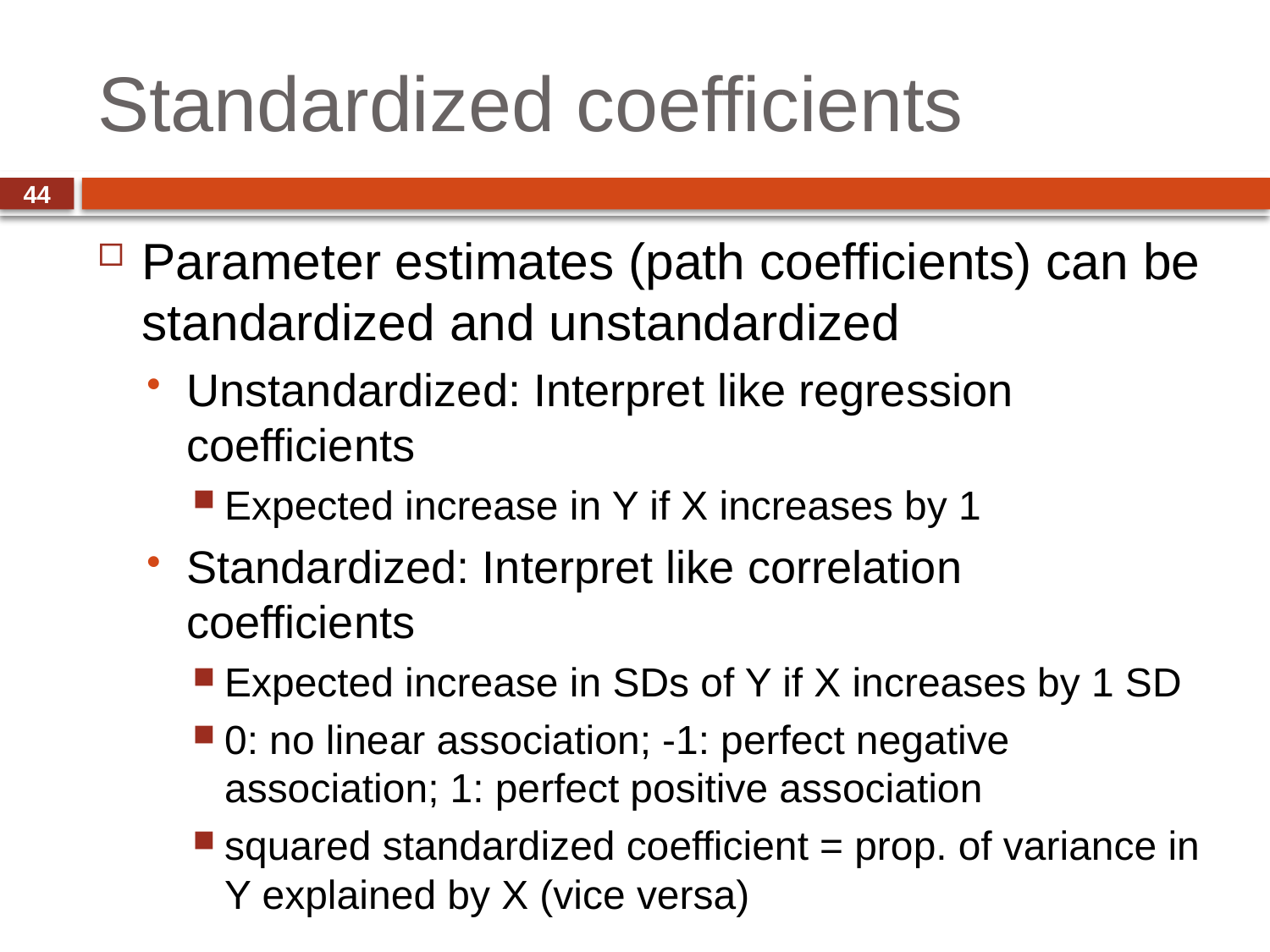

# Standardized coefficients
44
Parameter estimates (path coefficients) can be standardized and unstandardized
Unstandardized: Interpret like regression coefficients
Expected increase in Y if X increases by 1
Standardized: Interpret like correlation coefficients
Expected increase in SDs of Y if X increases by 1 SD
0: no linear association; -1: perfect negative association; 1: perfect positive association
squared standardized coefficient = prop. of variance in Y explained by X (vice versa)